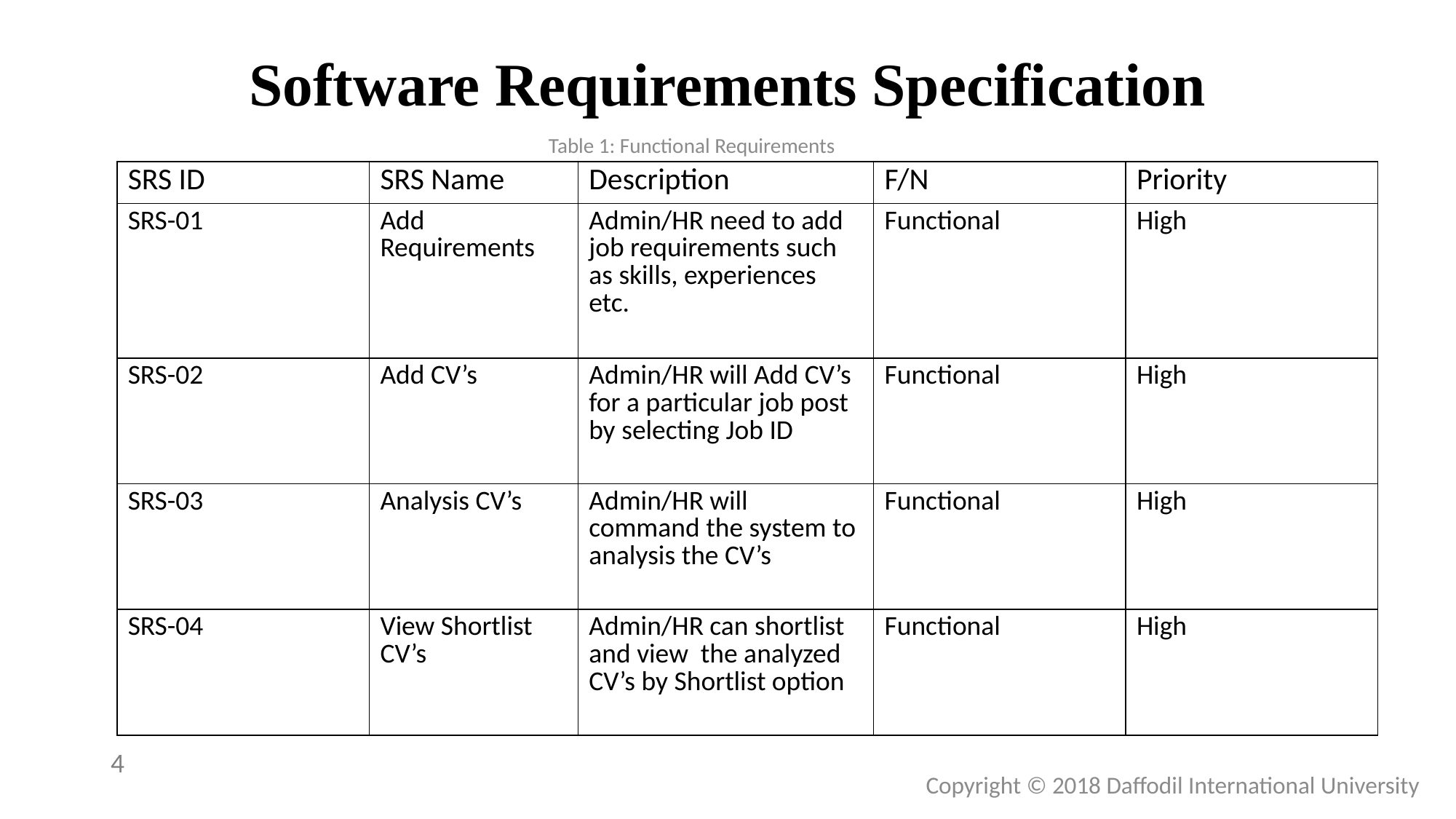

# Software Requirements Specification

Table 1: Functional Requirements
| SRS ID | SRS Name | Description | F/N | Priority |
| --- | --- | --- | --- | --- |
| SRS-01 | Add Requirements | Admin/HR need to add job requirements such as skills, experiences etc. | Functional | High |
| SRS-02 | Add CV’s | Admin/HR will Add CV’s for a particular job post by selecting Job ID | Functional | High |
| SRS-03 | Analysis CV’s | Admin/HR will command the system to analysis the CV’s | Functional | High |
| SRS-04 | View Shortlist CV’s | Admin/HR can shortlist and view the analyzed CV’s by Shortlist option | Functional | High |
4
Copyright © 2018 Daffodil International University